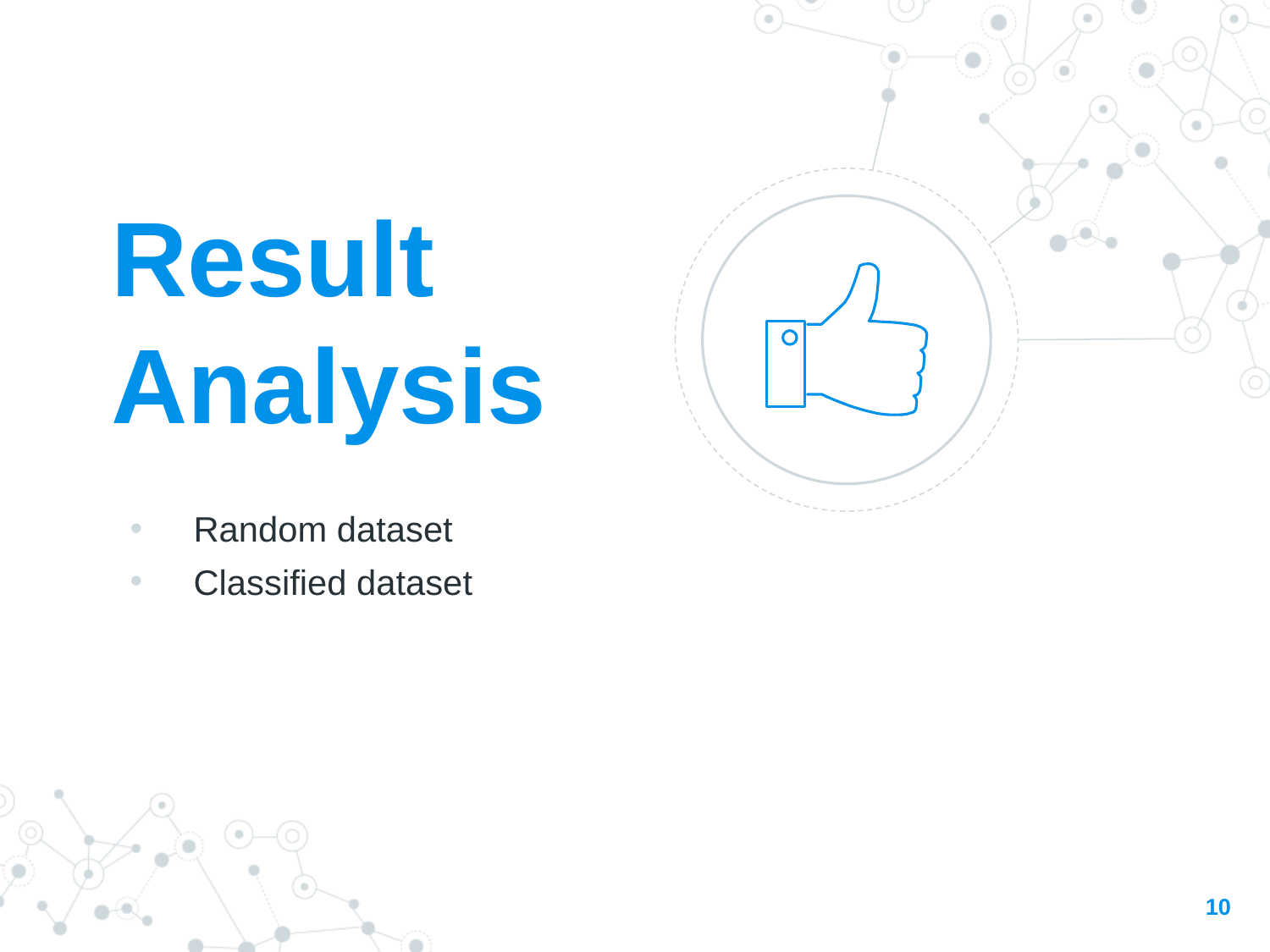

Result Analysis

Random dataset
Classified dataset
10